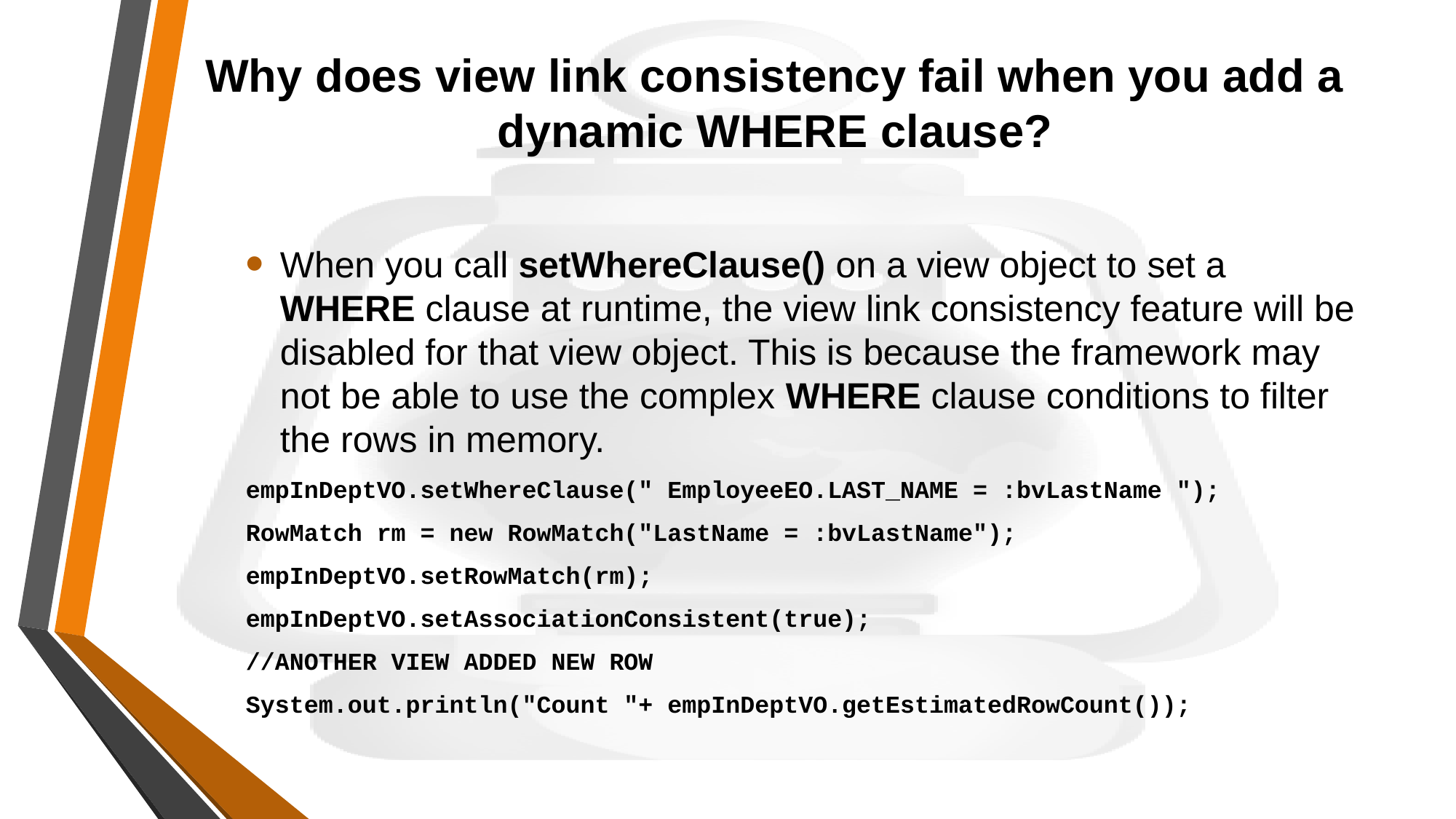

# Why does view link consistency fail when you add a dynamic WHERE clause?
When you call setWhereClause() on a view object to set a WHERE clause at runtime, the view link consistency feature will be disabled for that view object. This is because the framework may not be able to use the complex WHERE clause conditions to filter the rows in memory.
empInDeptVO.setWhereClause(" EmployeeEO.LAST_NAME = :bvLastName ");
RowMatch rm = new RowMatch("LastName = :bvLastName");
empInDeptVO.setRowMatch(rm);
empInDeptVO.setAssociationConsistent(true);
//ANOTHER VIEW ADDED NEW ROW
System.out.println("Count "+ empInDeptVO.getEstimatedRowCount());